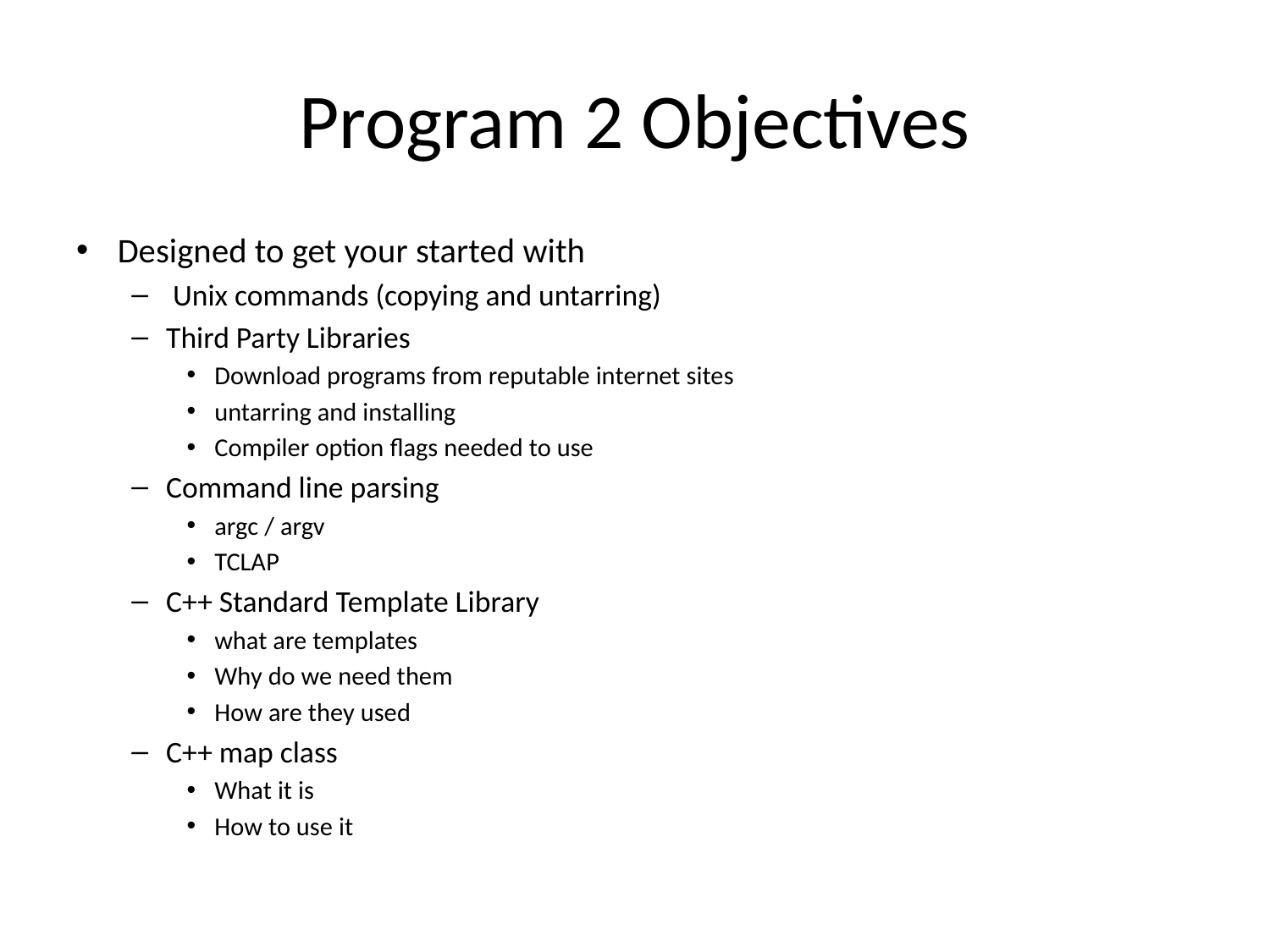

# Program 2 Objectives
Designed to get your started with
 Unix commands (copying and untarring)
Third Party Libraries
Download programs from reputable internet sites
untarring and installing
Compiler option flags needed to use
Command line parsing
argc / argv
TCLAP
C++ Standard Template Library
what are templates
Why do we need them
How are they used
C++ map class
What it is
How to use it